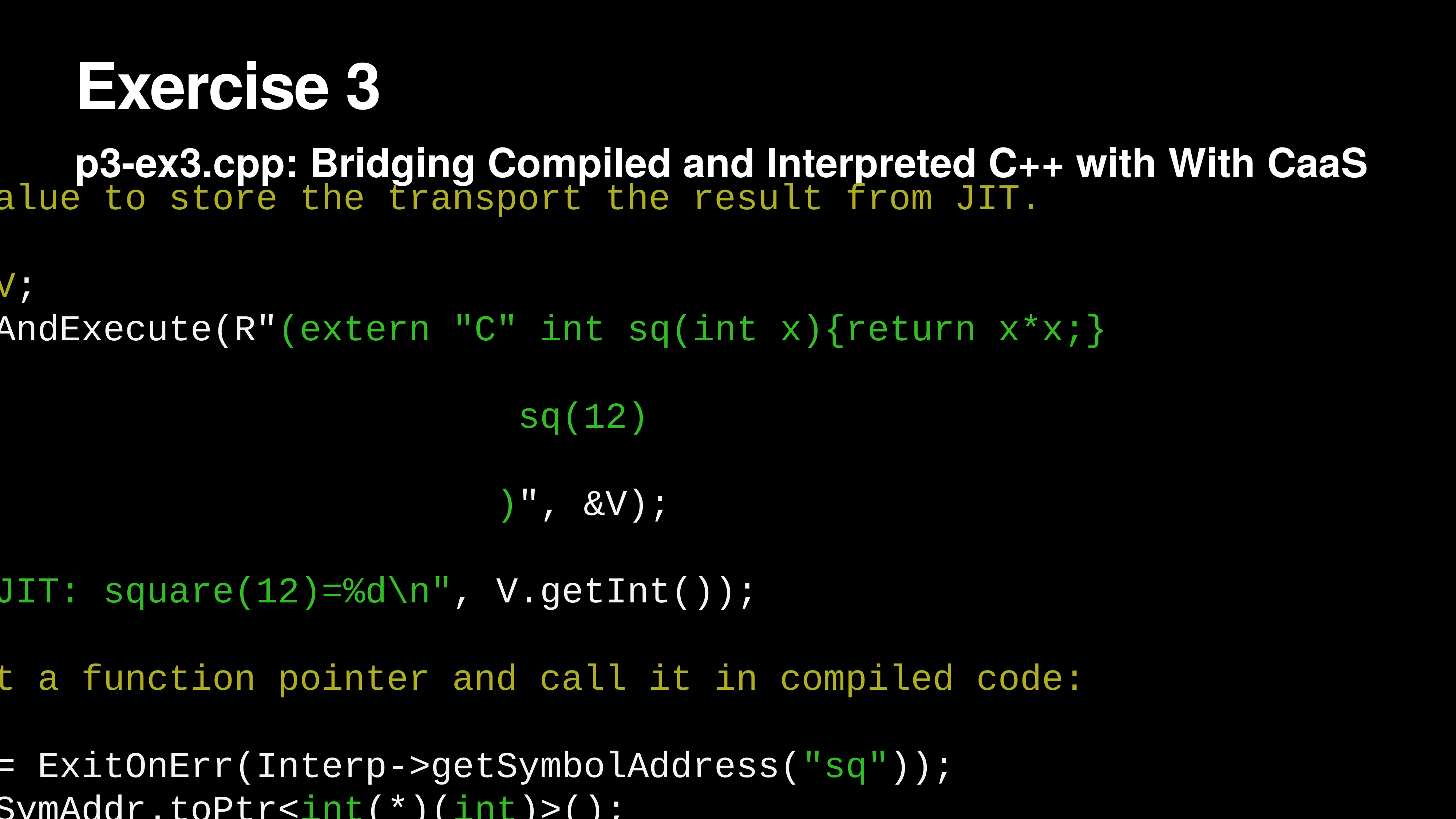

# Exercise 3
p3-ex3.cpp: Bridging Compiled and Interpreted C++ with With CaaS
  // Create a value to store the transport the result from JIT.
  clang::Value V;
  Interp->ParseAndExecute(R"(extern "C" int sq(int x){return x*x;}
                                       sq(12)
                                      )", &V);

  printf("From JIT: square(12)=%d\n", V.getInt());

  // Or just get a function pointer and call it in compiled code:
  auto SymAddr = ExitOnErr(Interp->getSymbolAddress("sq"));
  auto sqPtr = SymAddr.toPtr<int(*)(int)>();
  printf("From compiled code: square(13)=%d\n", sqPtr(13));